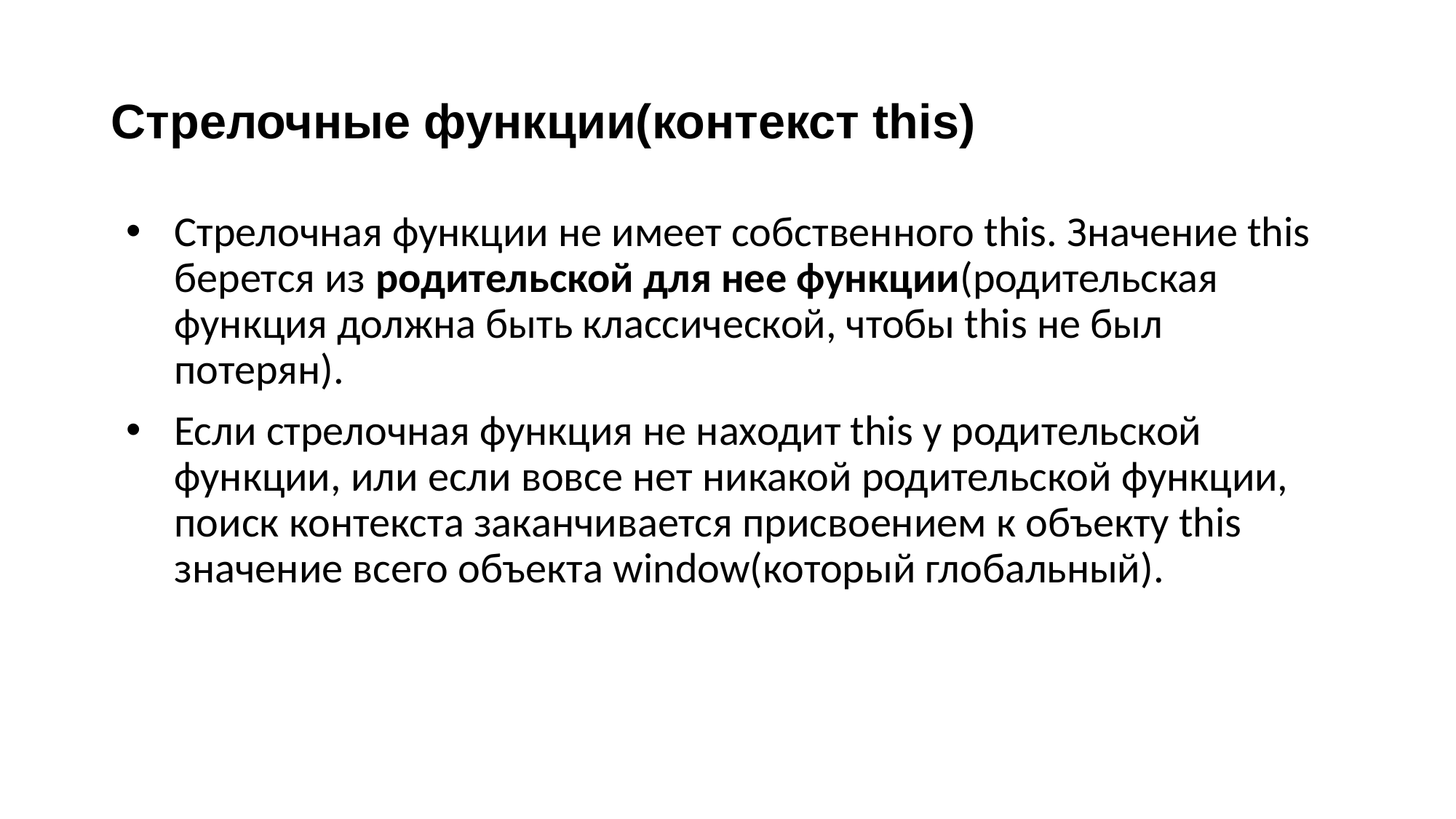

# Стрелочные функции(контекст this)
Стрелочная функции не имеет собственного this. Значение this берется из родительской для нее функции(родительская функция должна быть классической, чтобы this не был потерян).
Если стрелочная функция не находит this у родительской функции, или если вовсе нет никакой родительской функции, поиск контекста заканчивается присвоением к объекту this значение всего объекта window(который глобальный).